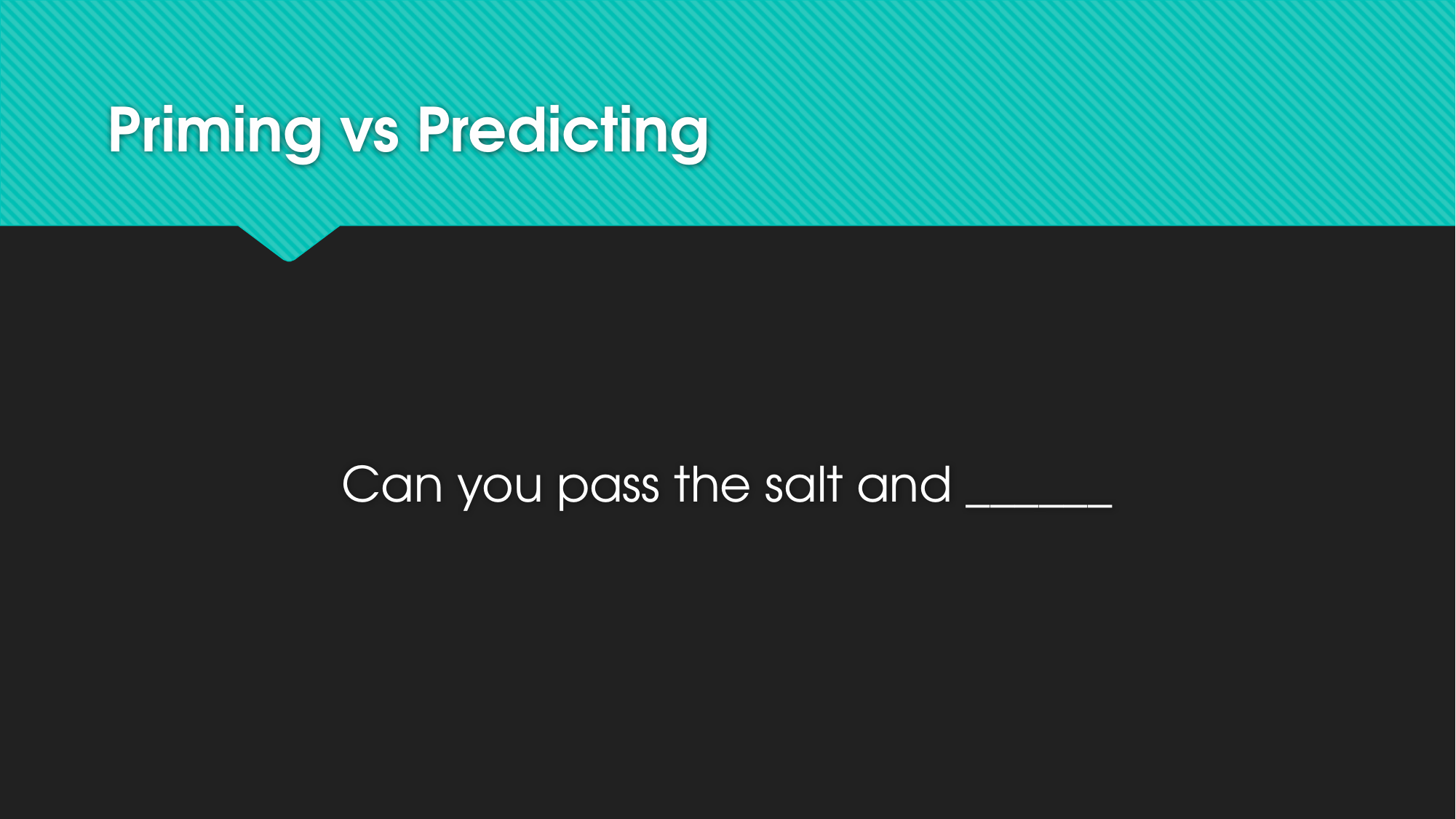

# Priming vs Predicting
Can you pass the salt and ______